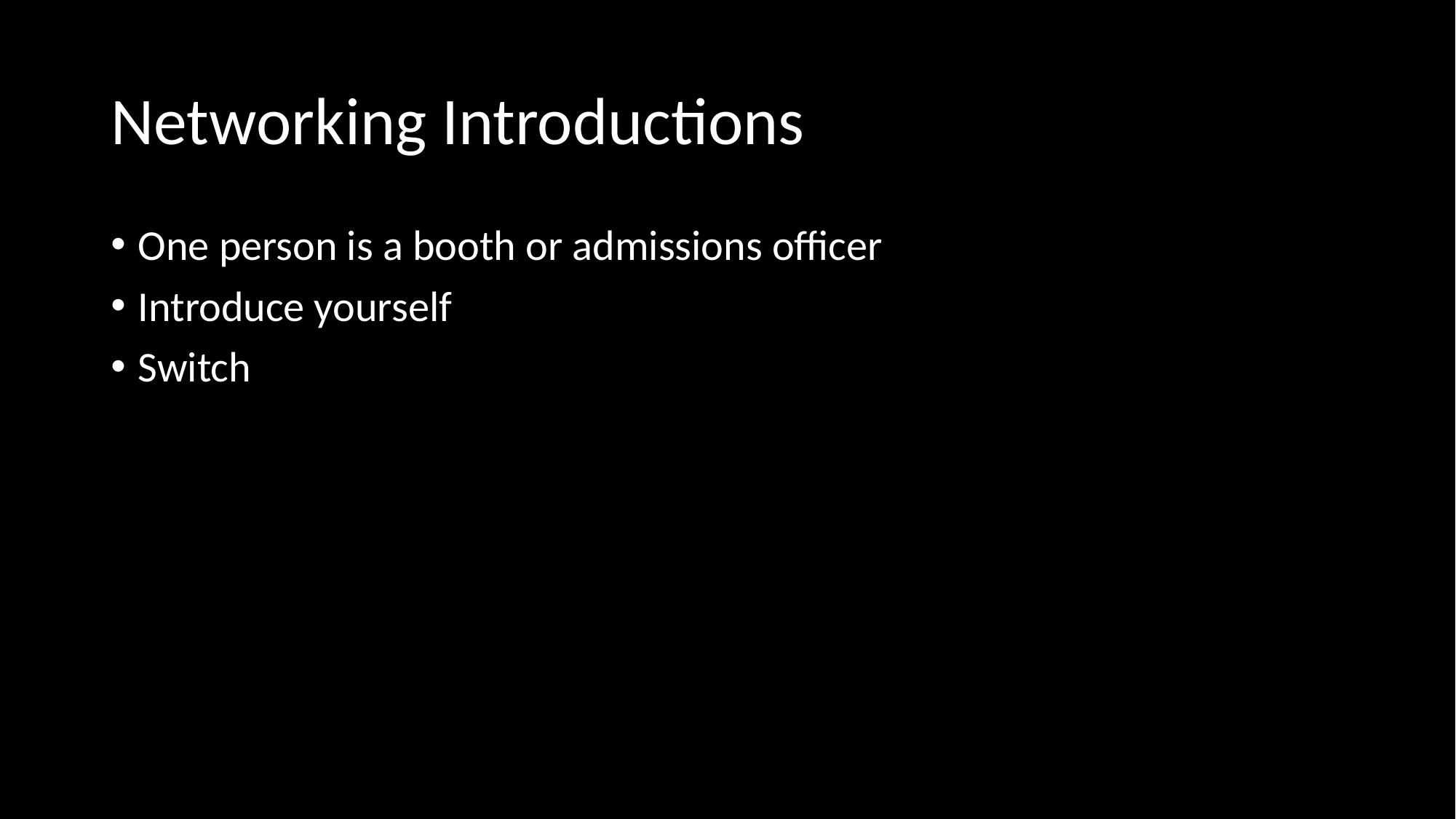

# Networking Introductions
One person is a booth or admissions officer
Introduce yourself
Switch